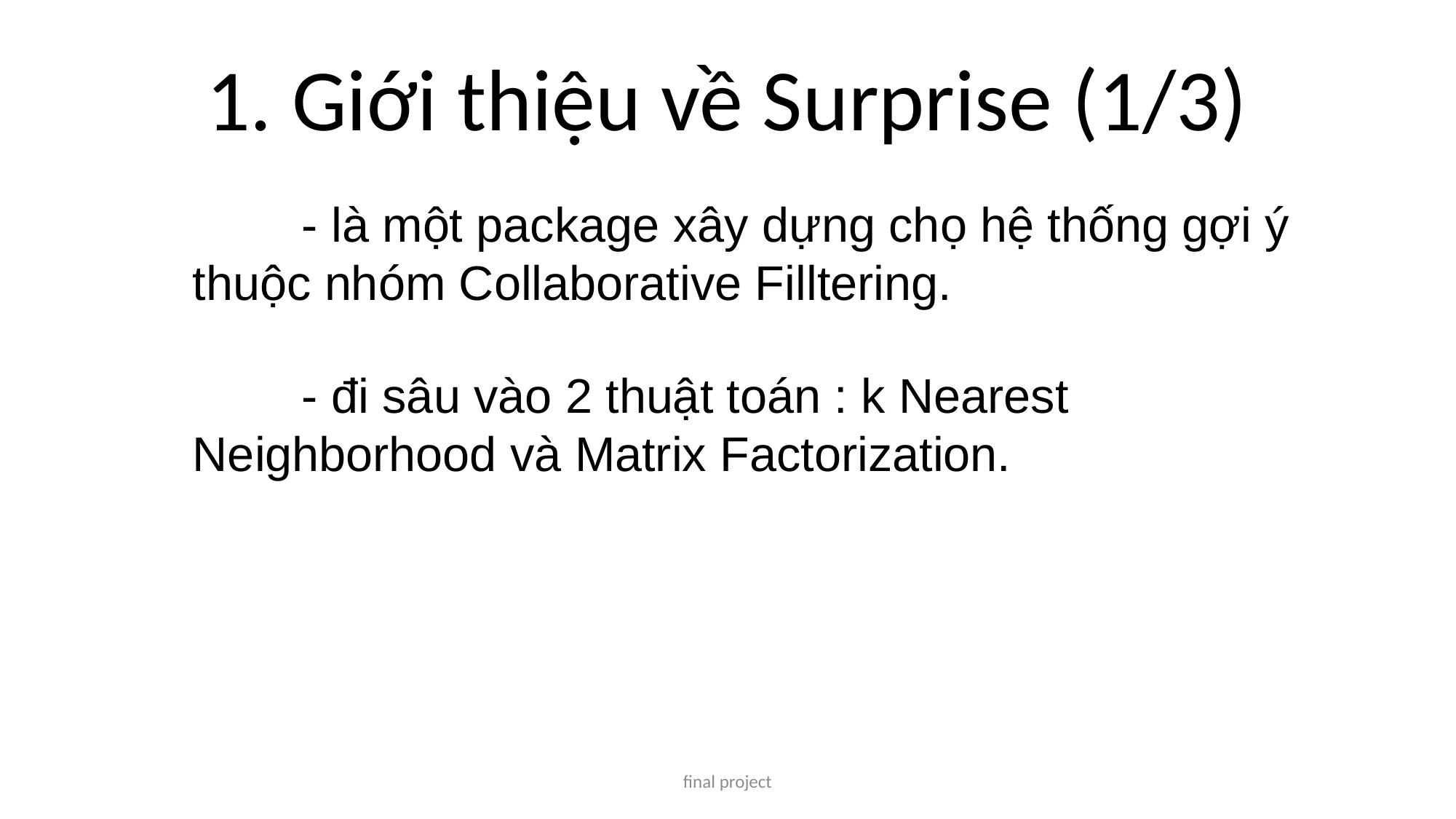

1. Giới thiệu về Surprise (1/3)
	- là một package xây dựng chọ hệ thống gợi ý thuộc nhóm Collaborative Filltering.
	- đi sâu vào 2 thuật toán : k Nearest Neighborhood và Matrix Factorization.
final project